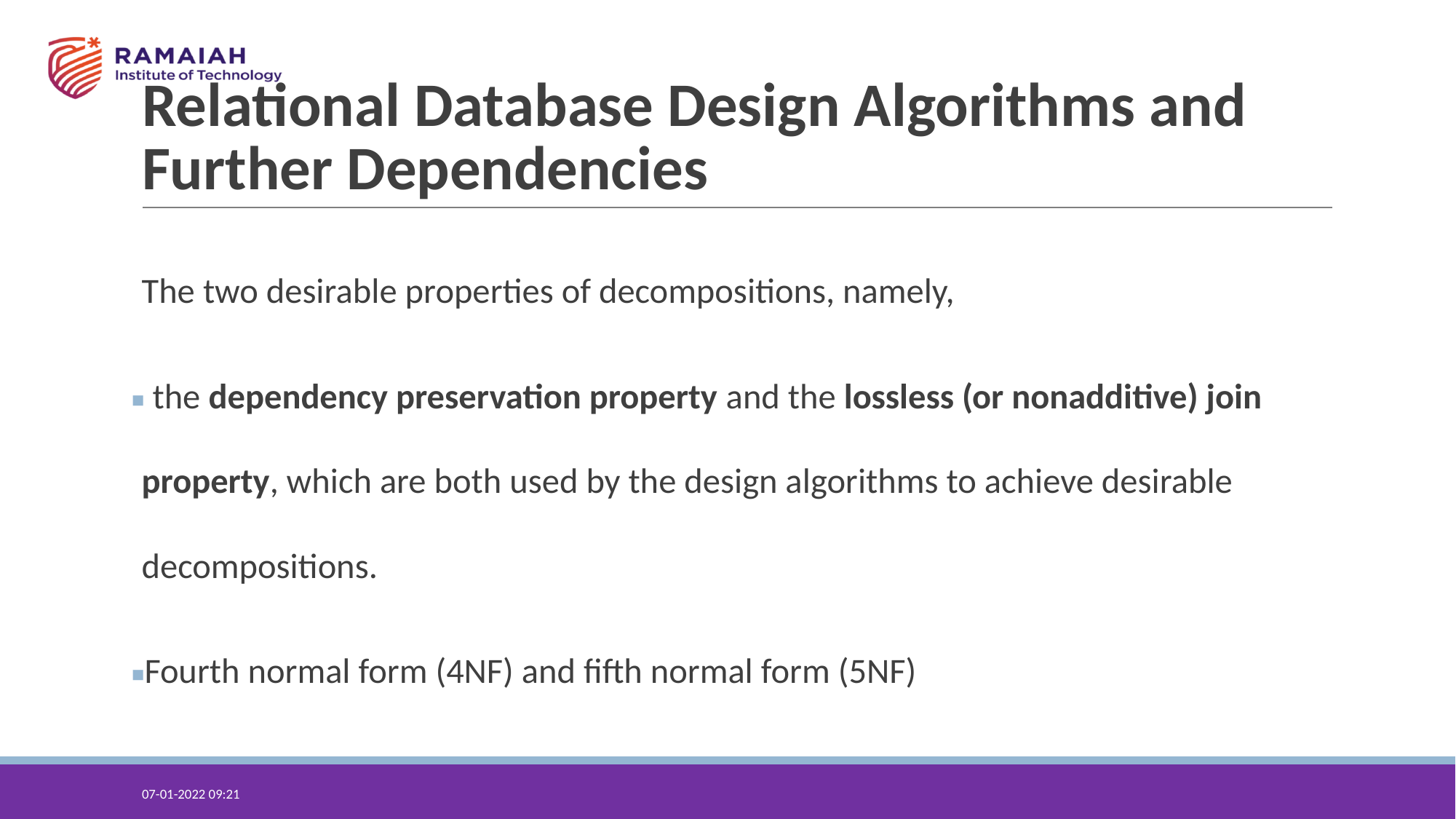

# Relational Database Design Algorithms and Further Dependencies
The two desirable properties of decompositions, namely,
 the dependency preservation property and the lossless (or nonadditive) join property, which are both used by the design algorithms to achieve desirable decompositions.
Fourth normal form (4NF) and fifth normal form (5NF)
07-01-2022 09:21